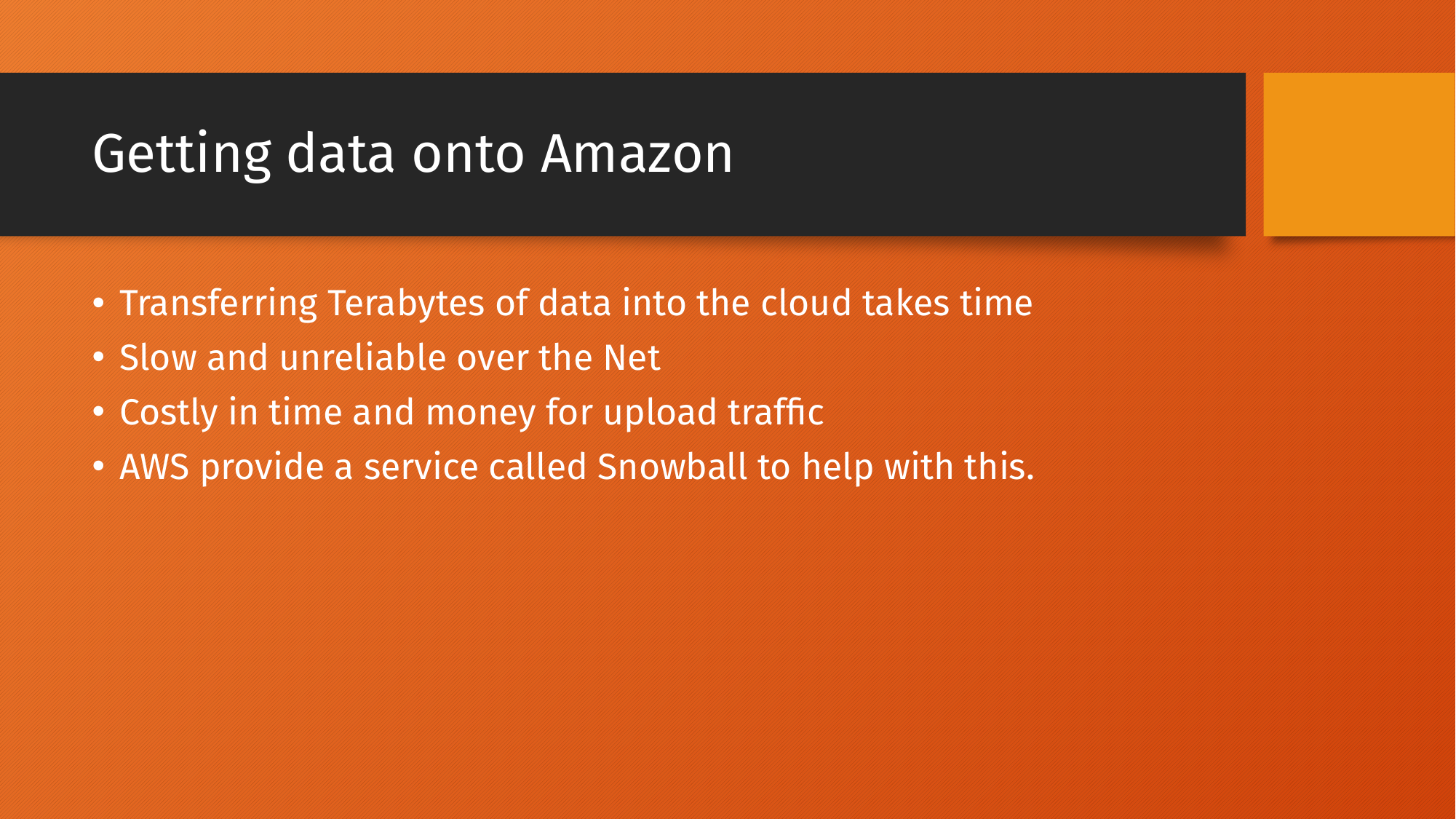

# Getting data onto Amazon
Transferring Terabytes of data into the cloud takes time
Slow and unreliable over the Net
Costly in time and money for upload traffic
AWS provide a service called Snowball to help with this.